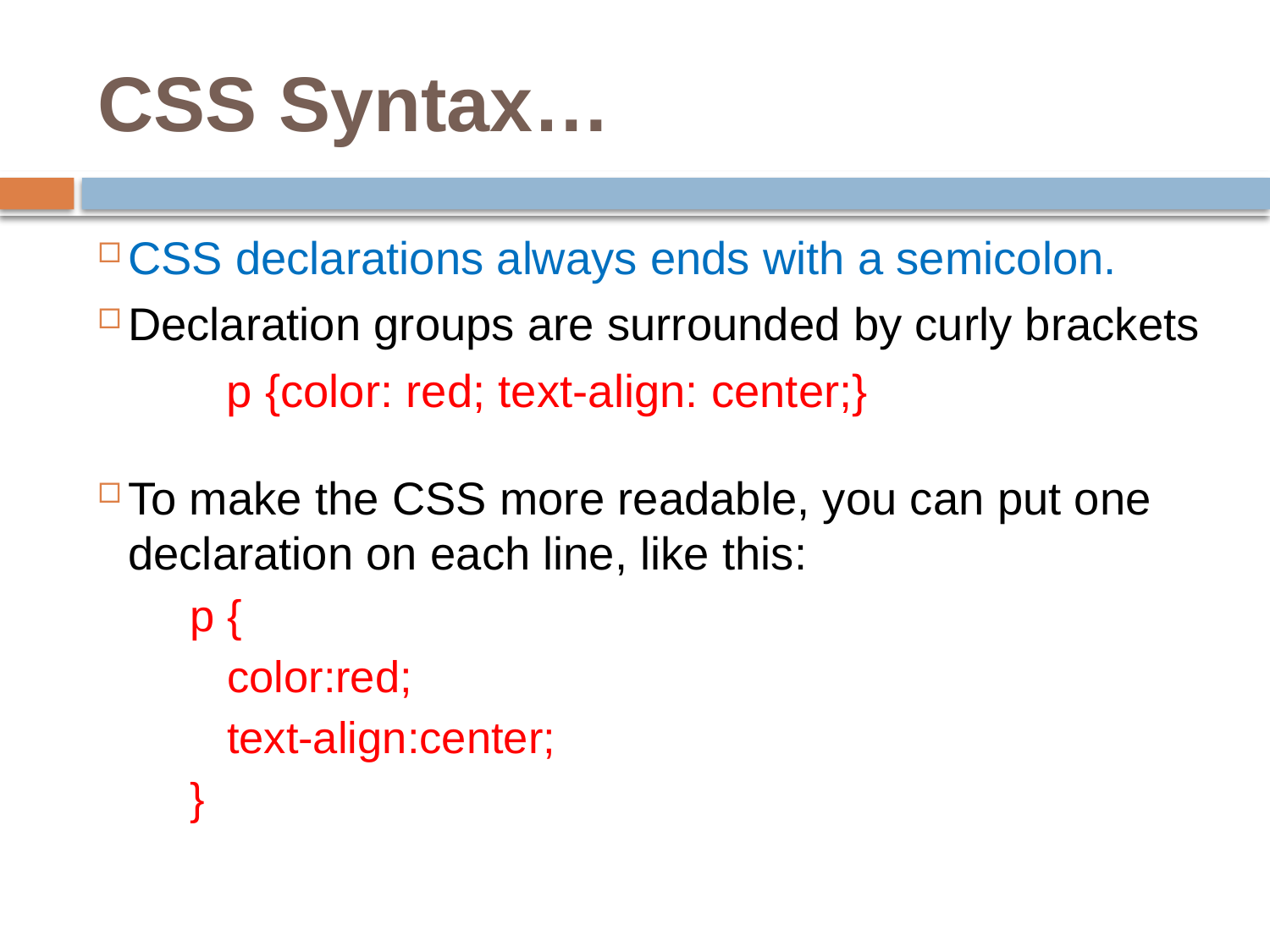

# CSS Syntax…
CSS declarations always ends with a semicolon.
Declaration groups are surrounded by curly brackets
          p {color: red; text-align: center;}

To make the CSS more readable, you can put one declaration on each line, like this:
p {
   color:red;
   text-align:center;
}